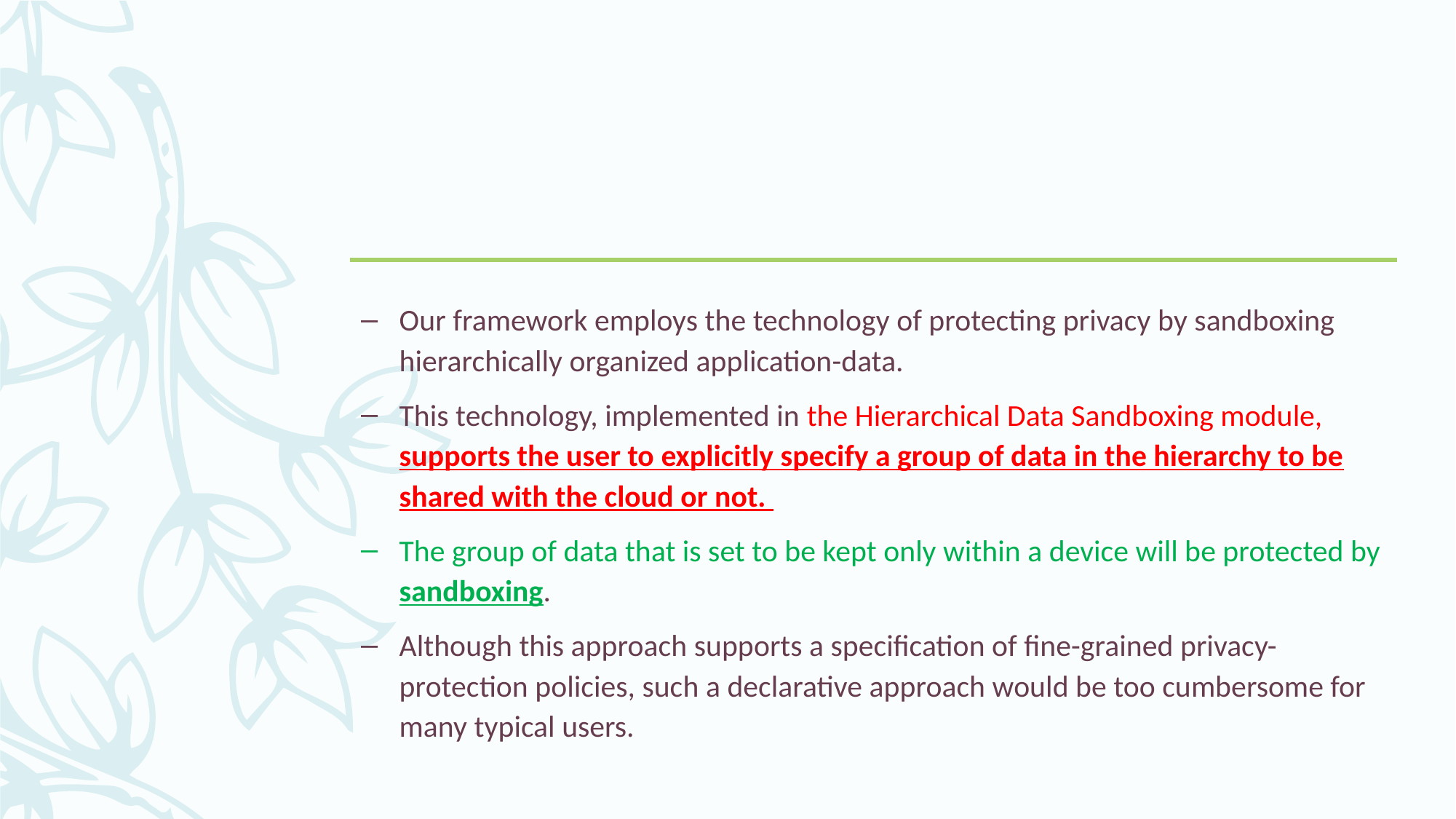

Our framework employs the technology of protecting privacy by sandboxing hierarchically organized application-data.
This technology, implemented in the Hierarchical Data Sandboxing module, supports the user to explicitly specify a group of data in the hierarchy to be shared with the cloud or not.
The group of data that is set to be kept only within a device will be protected by sandboxing.
Although this approach supports a specification of fine-grained privacy-protection policies, such a declarative approach would be too cumbersome for many typical users.